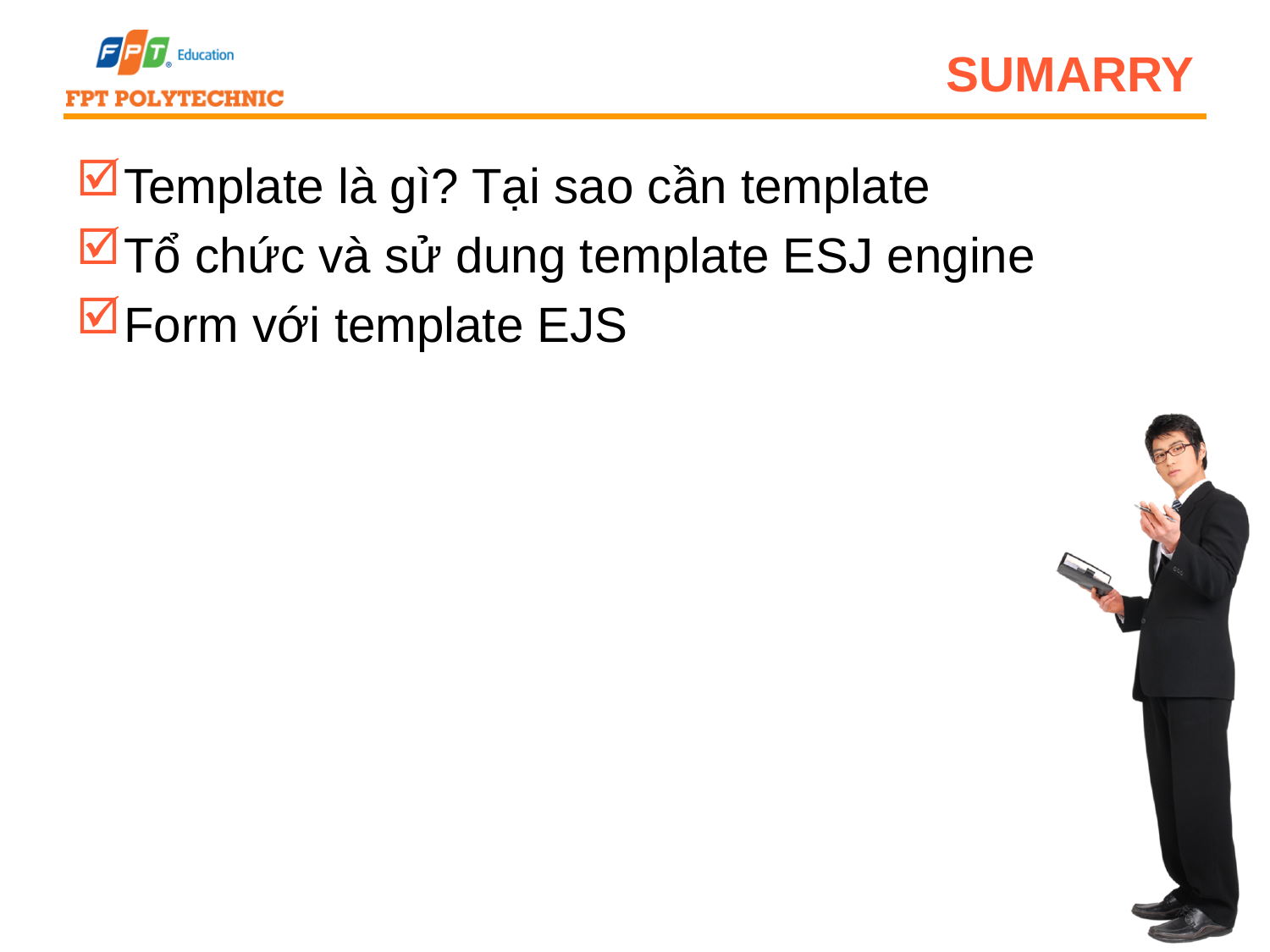

# Sumarry
Template là gì? Tại sao cần template
Tổ chức và sử dung template ESJ engine
Form với template EJS